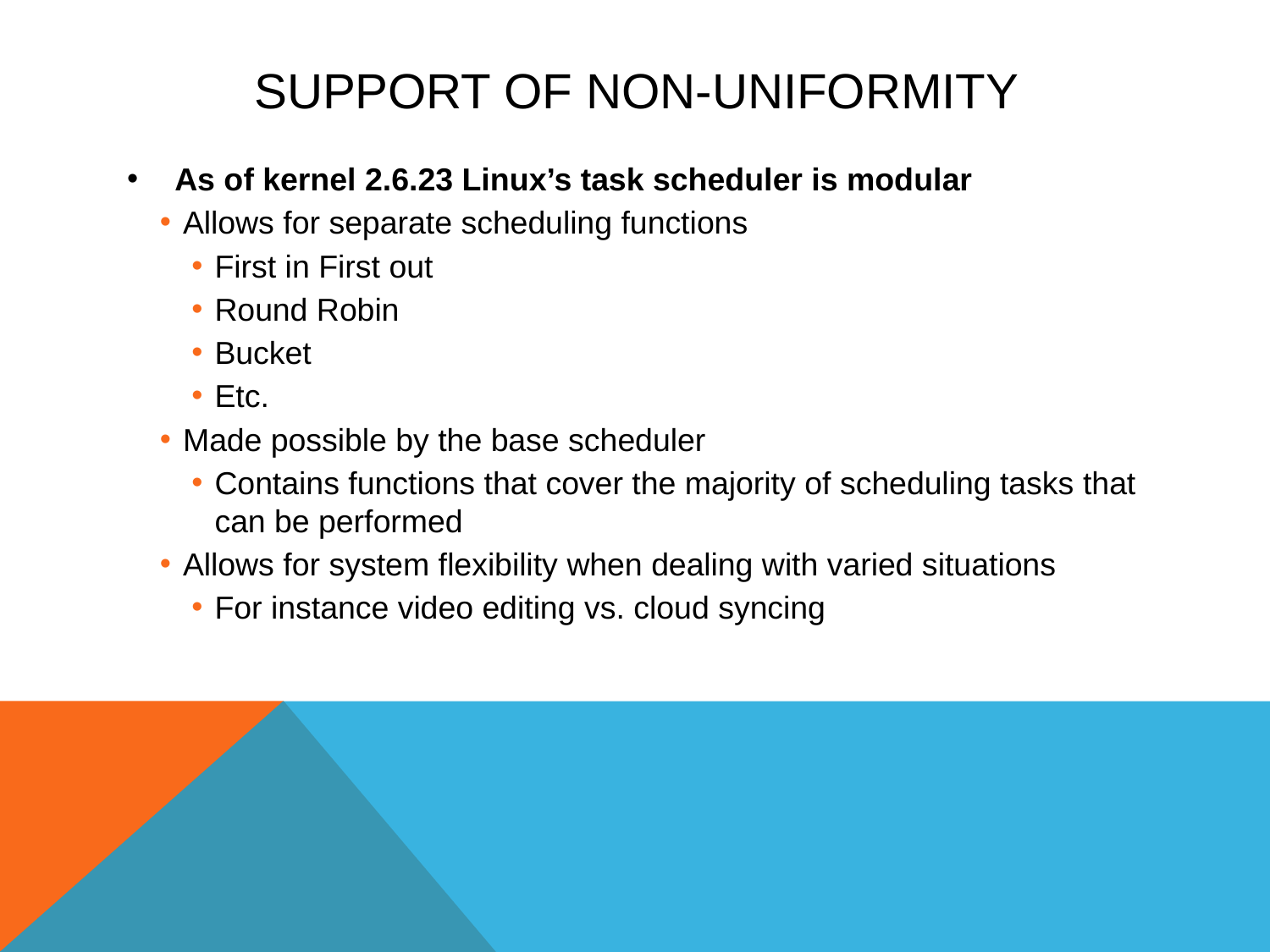

# Support of Non-uniformity
As of kernel 2.6.23 Linux’s task scheduler is modular
Allows for separate scheduling functions
First in First out
Round Robin
Bucket
Etc.
Made possible by the base scheduler
Contains functions that cover the majority of scheduling tasks that can be performed
Allows for system flexibility when dealing with varied situations
For instance video editing vs. cloud syncing